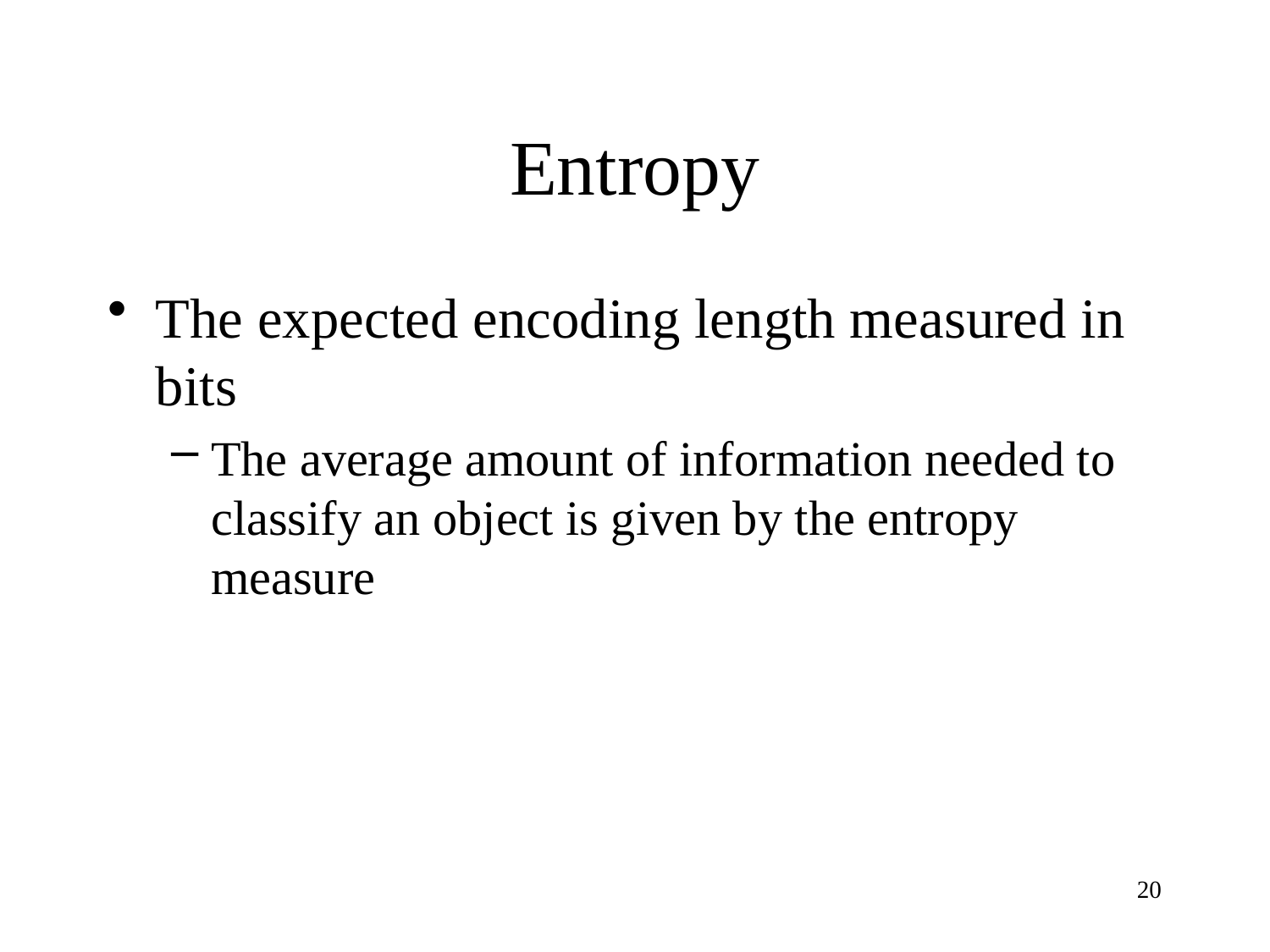

# Entropy
The expected encoding length measured in bits
The average amount of information needed to classify an object is given by the entropy measure

20